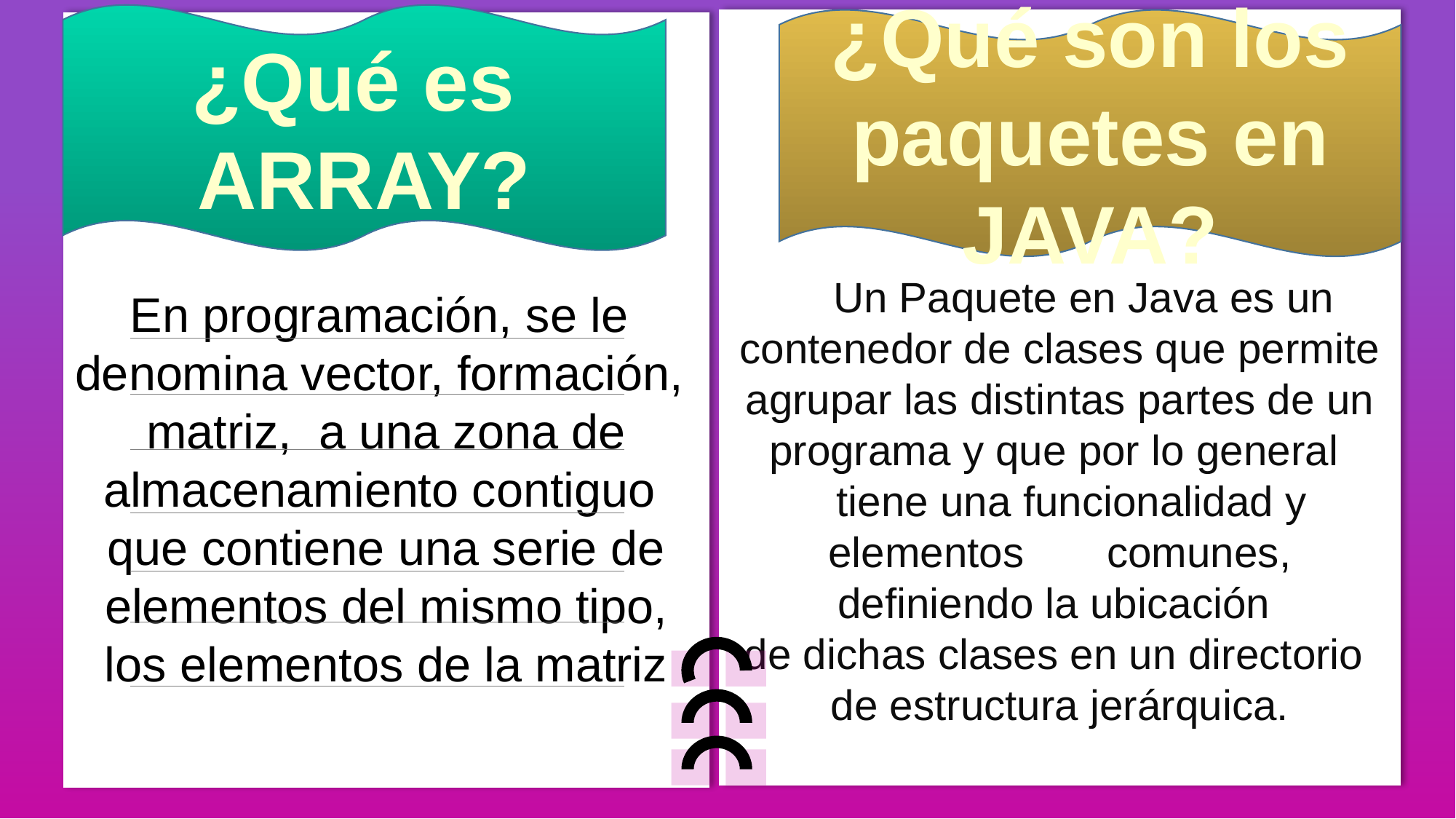

¿Qué es
ARRAY?

¿Qué son los paquetes en JAVA?

    Un Paquete en Java es un contenedor de clases que permite agrupar las distintas partes de un programa y que por lo general
  tiene una funcionalidad y elementos       comunes, definiendo la ubicación
de dichas clases en un directorio
de estructura jerárquica.

En programación, se le
denomina vector, formación,
matriz, ​ a una zona de almacenamiento contiguo
que contiene una serie de
 elementos del mismo tipo,
los elementos de la matriz